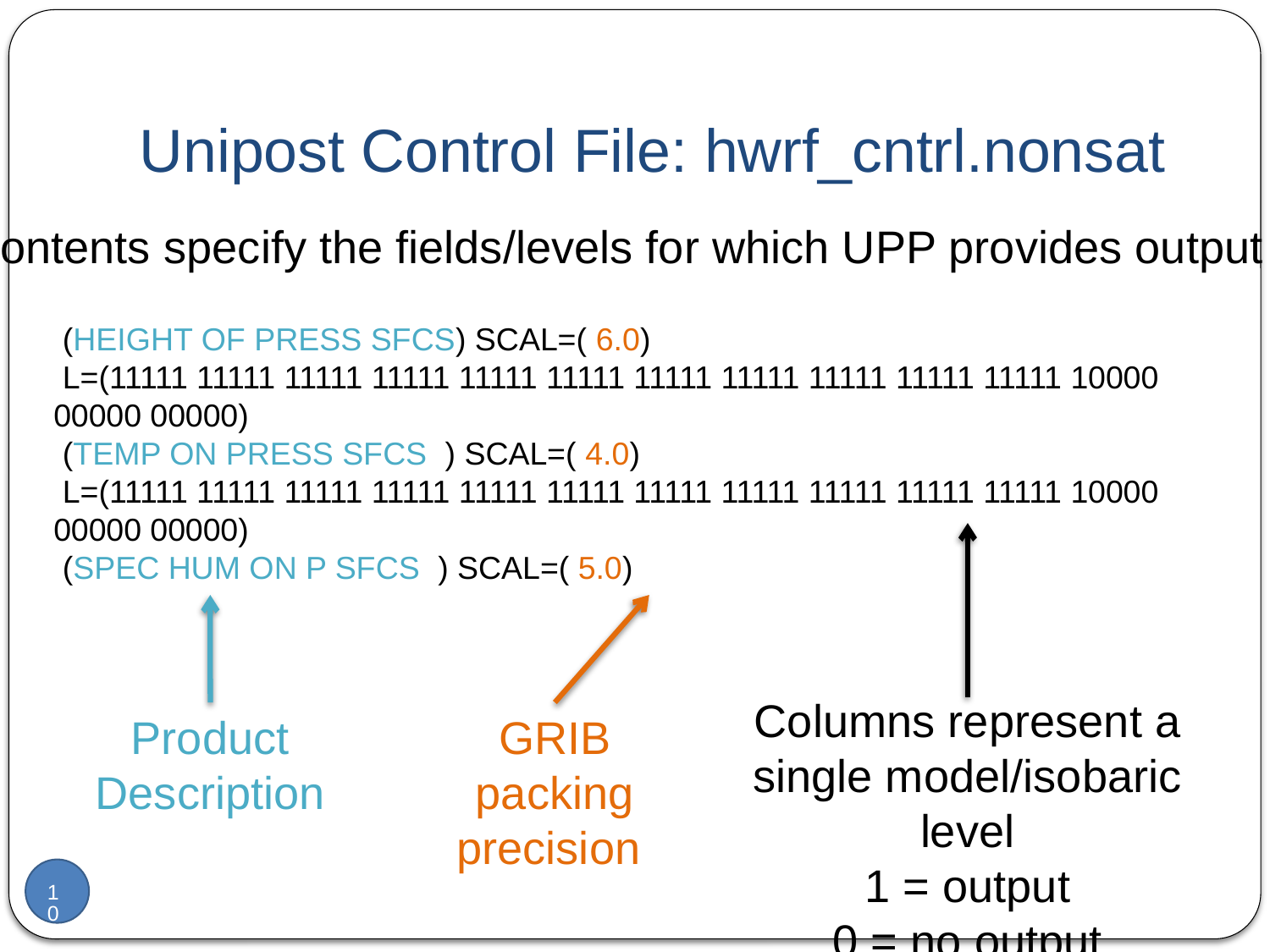

# Unipost Control File: hwrf_cntrl.nonsat
Contents specify the fields/levels for which UPP provides output
 (HEIGHT OF PRESS SFCS) SCAL=( 6.0)
 L=(11111 11111 11111 11111 11111 11111 11111 11111 11111 11111 11111 10000 00000 00000)
 (TEMP ON PRESS SFCS  ) SCAL=( 4.0)
 L=(11111 11111 11111 11111 11111 11111 11111 11111 11111 11111 11111 10000 00000 00000)
 (SPEC HUM ON P SFCS  ) SCAL=( 5.0)
Columns represent a single model/isobaric level
1 = output
0 = no output
Product Description
GRIB packing precision